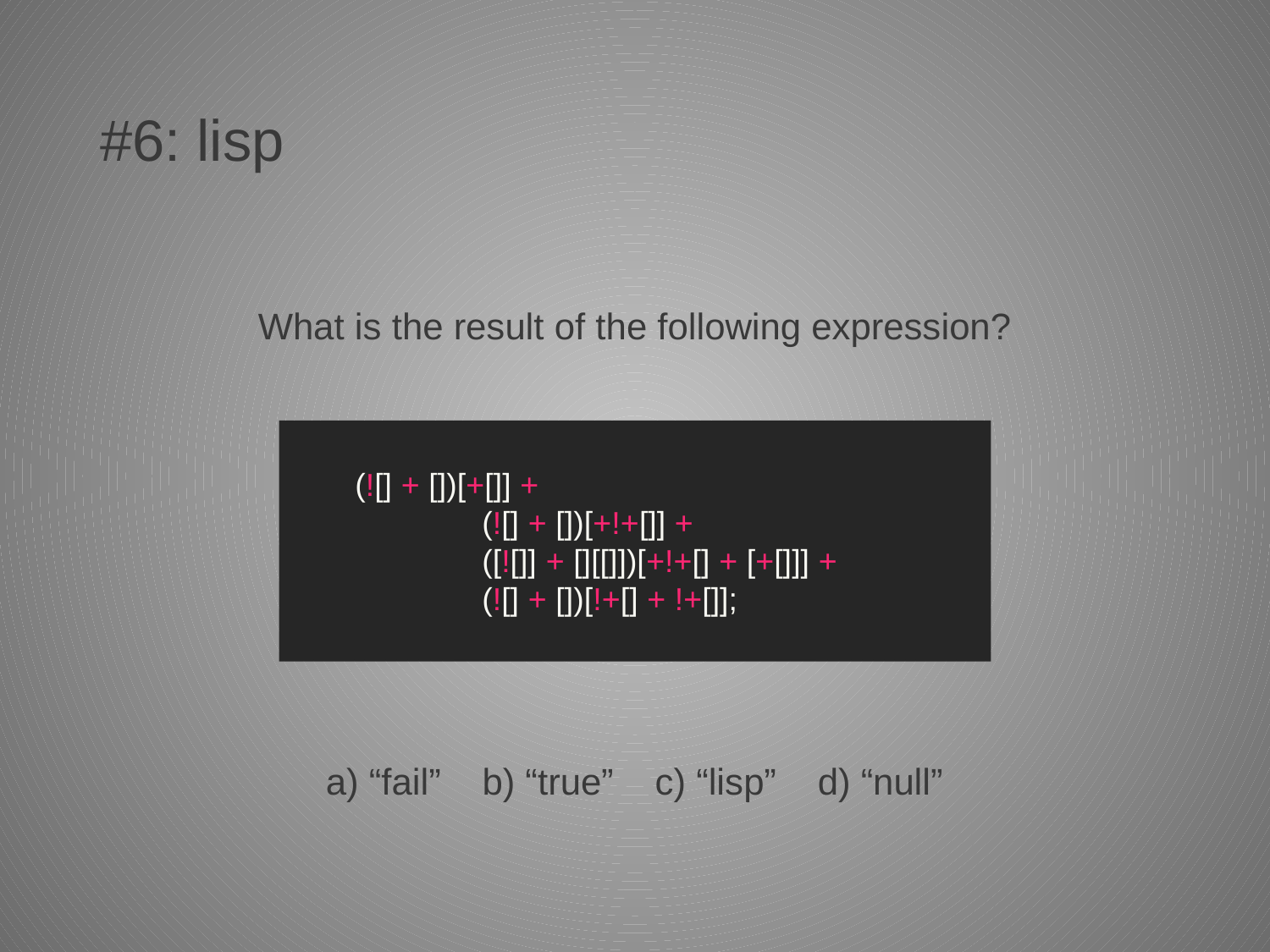

# #6: lisp
What is the result of the following expression?

(![] + [])[+[]] +
	(![] + [])[+!+[]] +
	([![]] + [][[]])[+!+[] + [+[]]] +
	(![] + [])[!+[] + !+[]];

a) “fail”    b) “true”    c) “lisp”    d) “null”